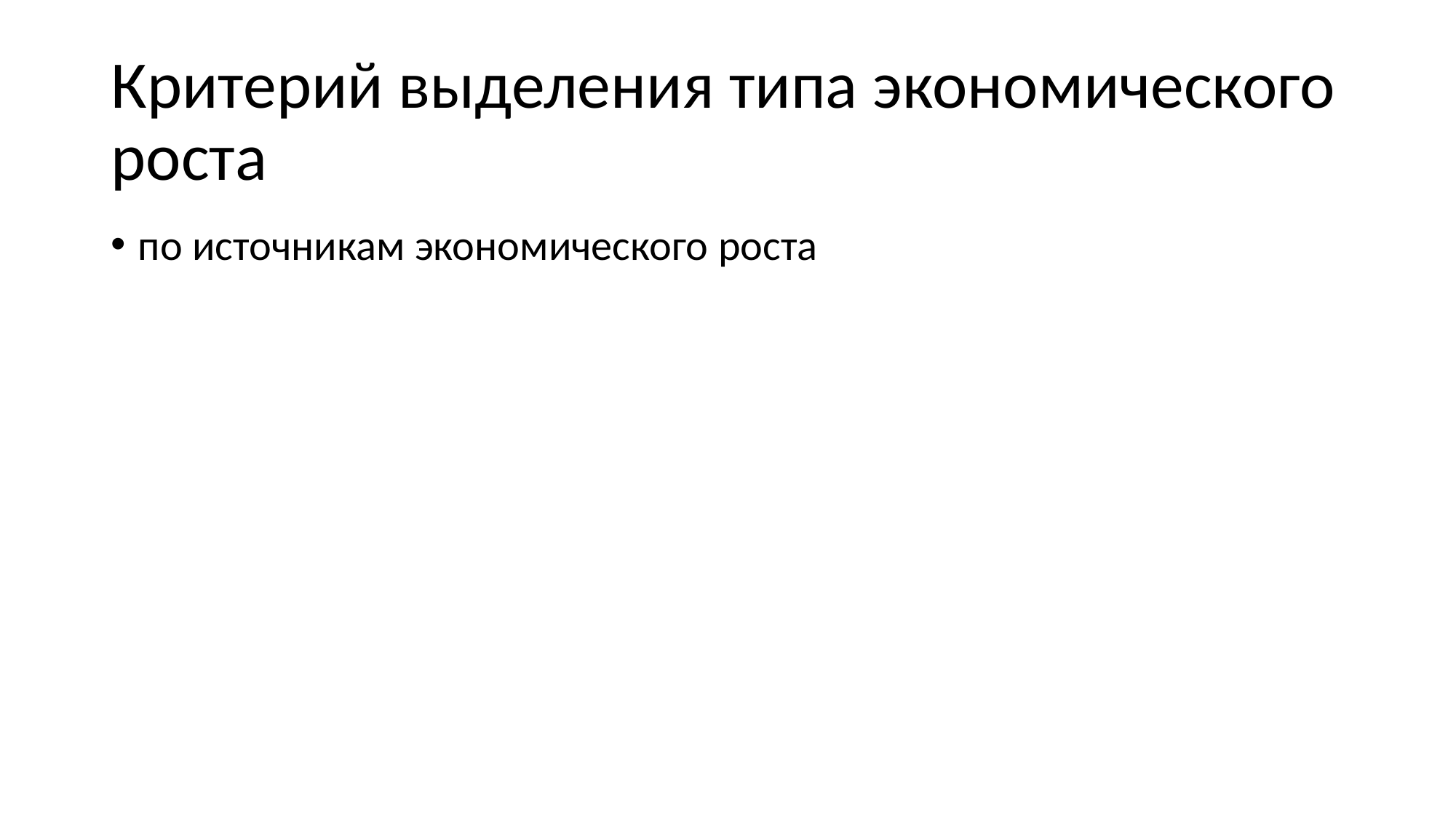

# Критерий выделения типа экономического роста
по источникам экономического роста